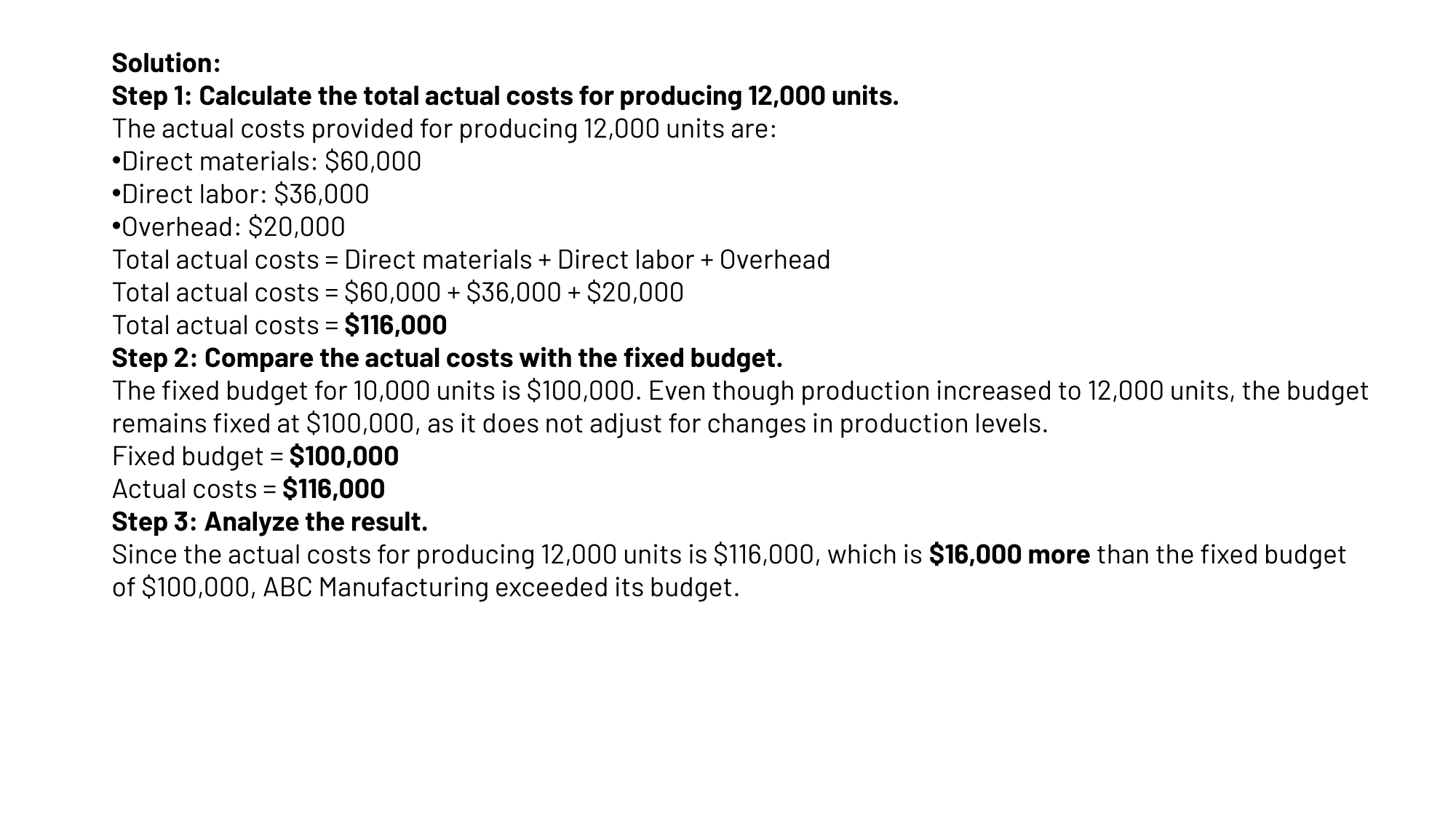

Solution:
Step 1: Calculate the total actual costs for producing 12,000 units.
The actual costs provided for producing 12,000 units are:
Direct materials: $60,000
Direct labor: $36,000
Overhead: $20,000
Total actual costs = Direct materials + Direct labor + Overhead
Total actual costs = $60,000 + $36,000 + $20,000
Total actual costs = $116,000
Step 2: Compare the actual costs with the fixed budget.
The fixed budget for 10,000 units is $100,000. Even though production increased to 12,000 units, the budget remains fixed at $100,000, as it does not adjust for changes in production levels.
Fixed budget = $100,000
Actual costs = $116,000
Step 3: Analyze the result.
Since the actual costs for producing 12,000 units is $116,000, which is $16,000 more than the fixed budget of $100,000, ABC Manufacturing exceeded its budget.